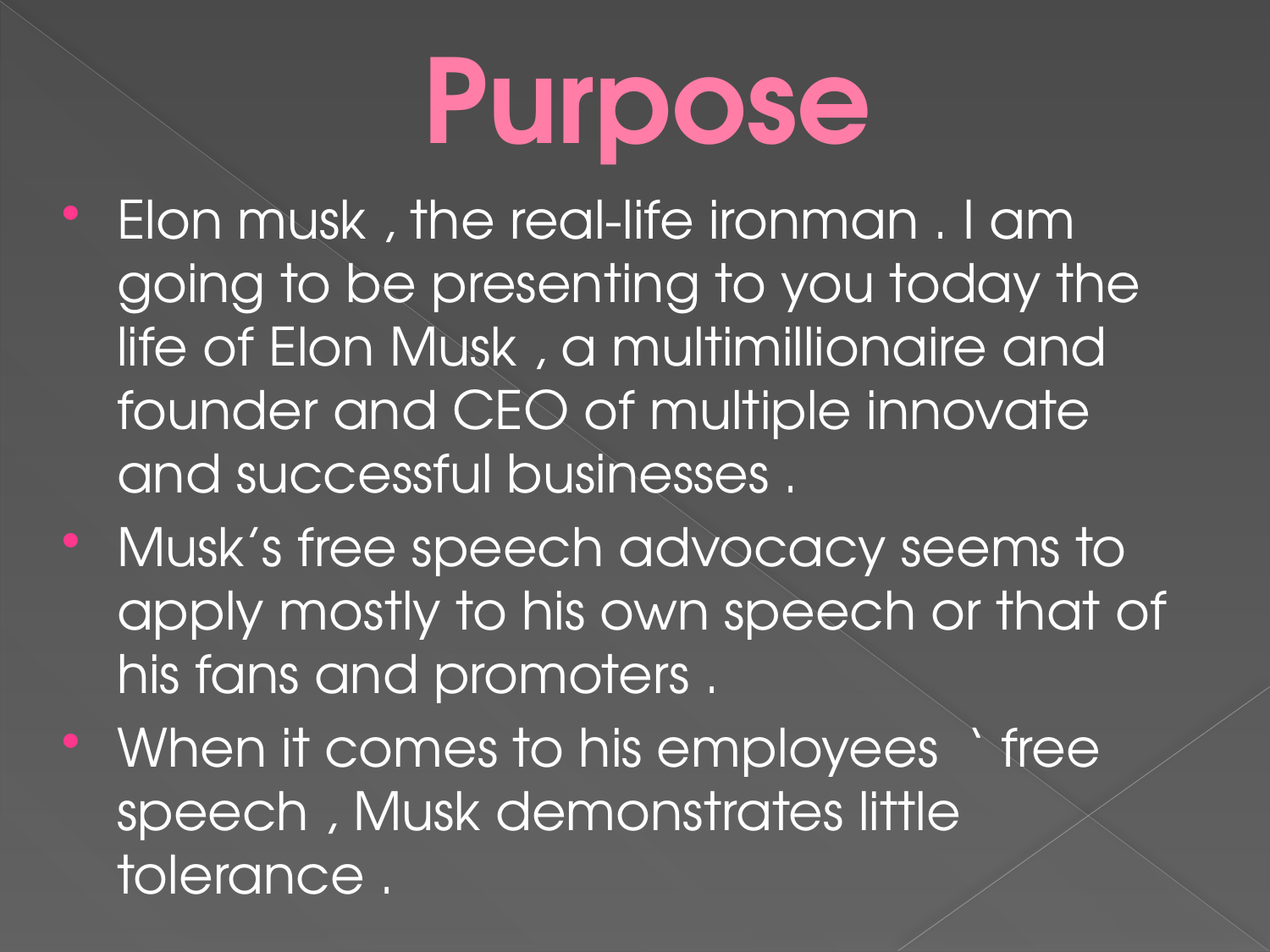

# Purpose
Elon musk , the real-life ironman . I am going to be presenting to you today the life of Elon Musk , a multimillionaire and founder and CEO of multiple innovate and successful businesses .
Musk’s free speech advocacy seems to apply mostly to his own speech or that of his fans and promoters .
When it comes to his employees  ‘ free speech , Musk demonstrates little tolerance .